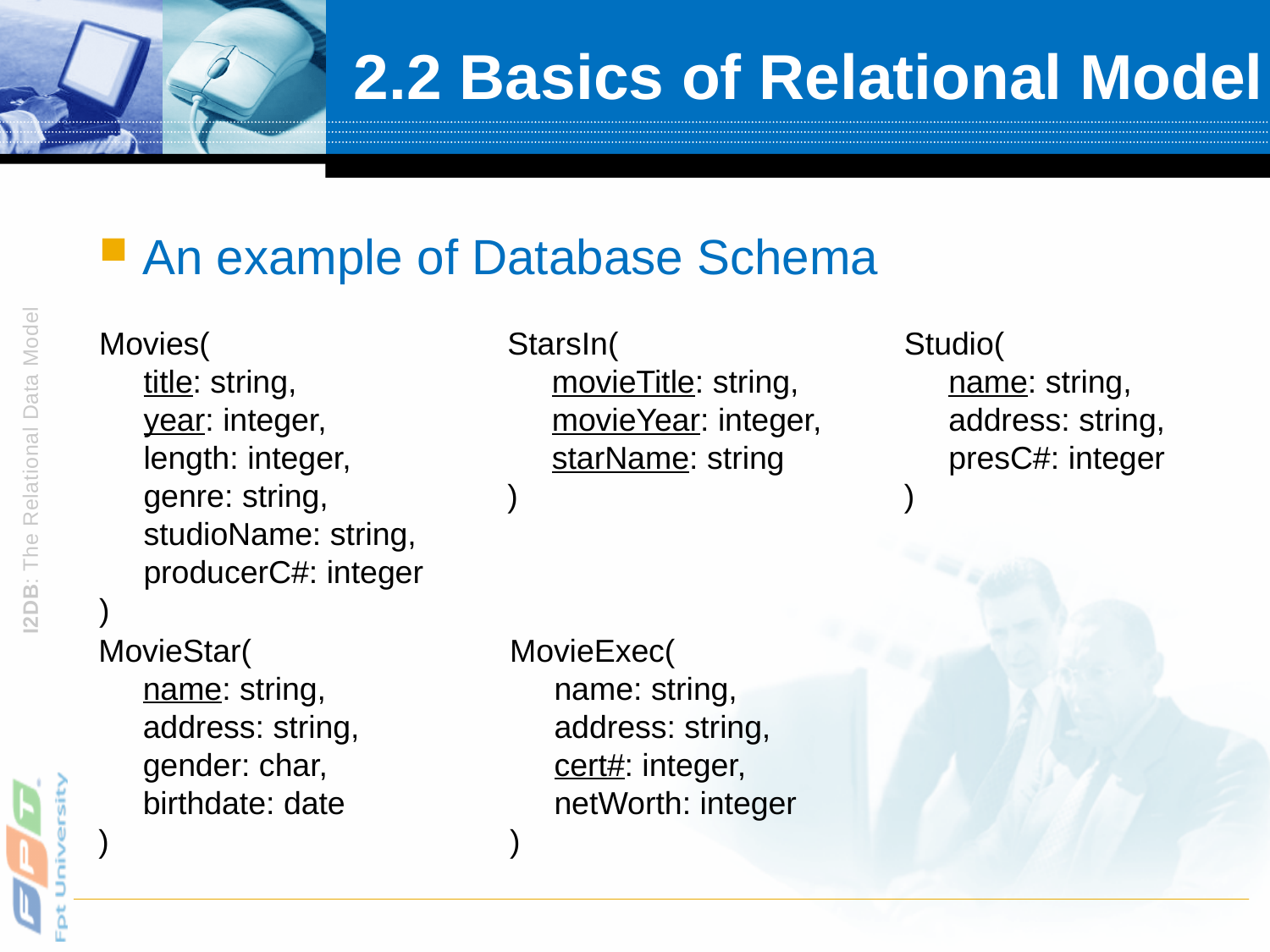

# 2.2 Basics of Relational Model
An example of Database Schema
Movies(
     title: string,
     year: integer,
     length: integer,
     genre: string,
     studioName: string,
     producerC#: integer
)
StarsIn(
     movieTitle: string,
     movieYear: integer,
     starName: string
)
Studio(
     name: string,
     address: string,
     presC#: integer
)
MovieStar(
     name: string,
     address: string,
     gender: char,
     birthdate: date
)
MovieExec(
     name: string,
     address: string,
     cert#: integer,
     netWorth: integer
)